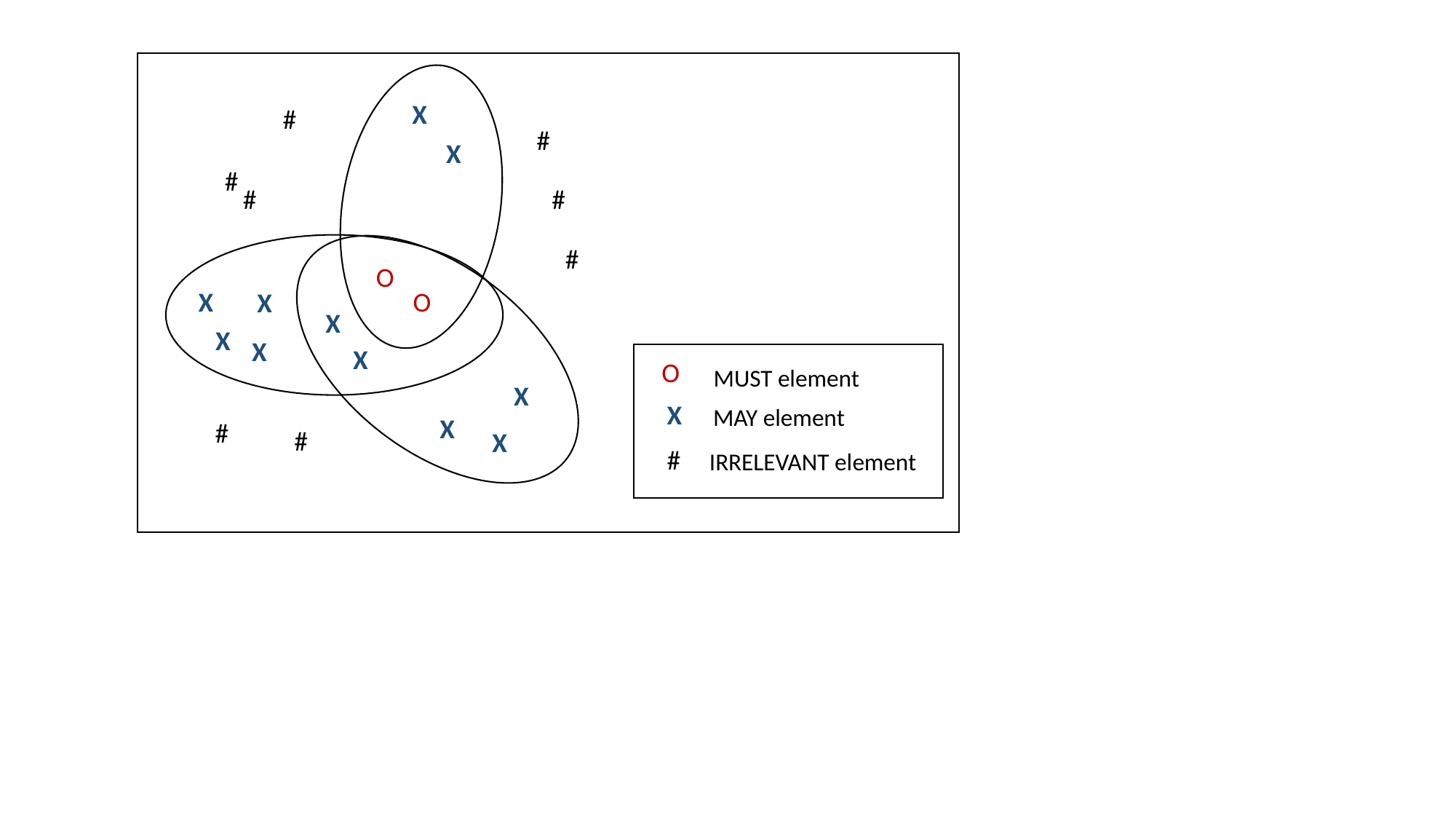

X
#
#

X
#
#
#

#
O

X
O
X
X
X
X
X

O
MUST element
X
X
MAY element
X
#
#
X
#
IRRELEVANT element